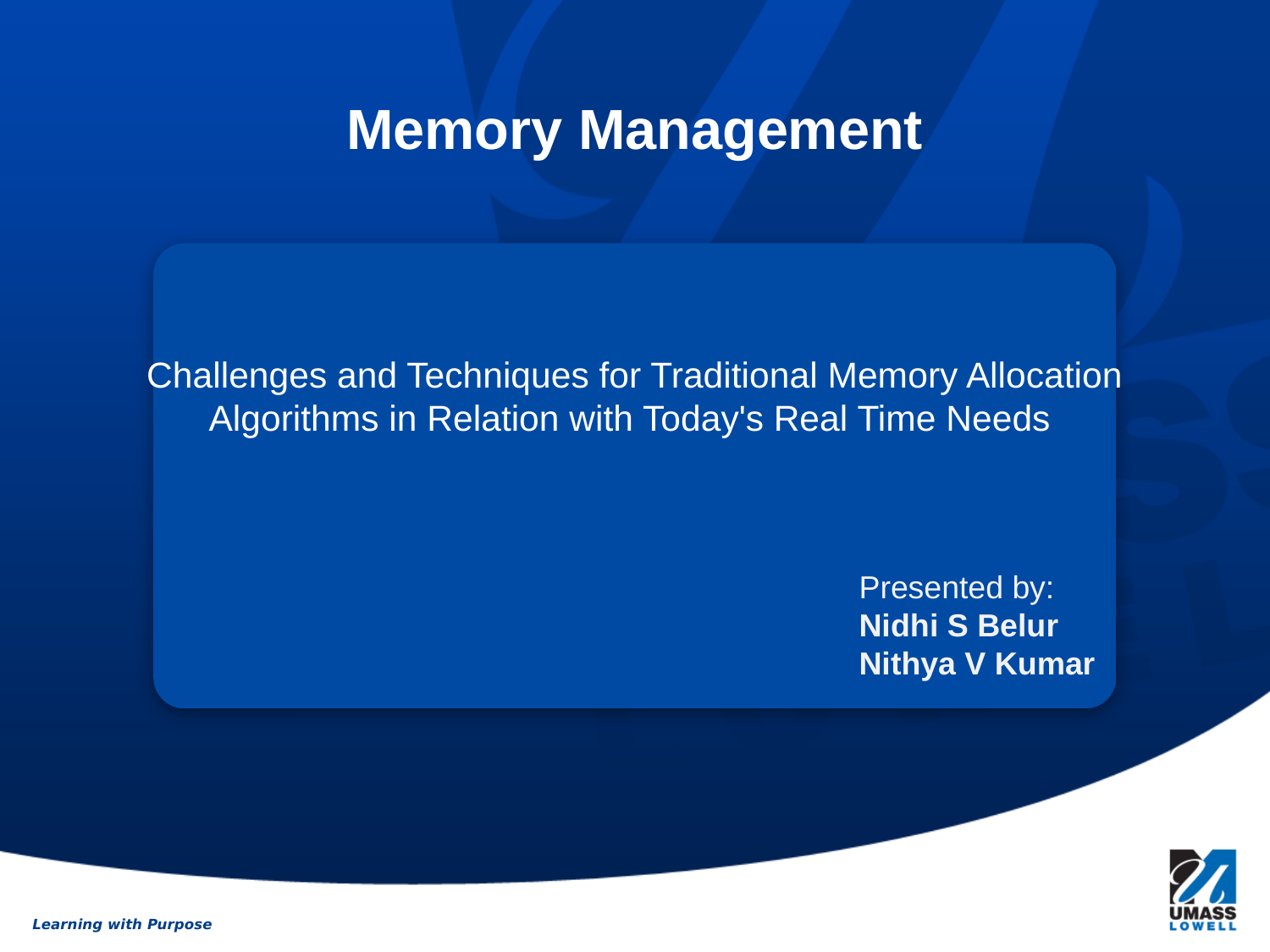

Memory Management
# Challenges and Techniques for Traditional Memory Allocation Algorithms in Relation with Today's Real Time Needs
Presented by:
Nidhi S Belur
Nithya V Kumar